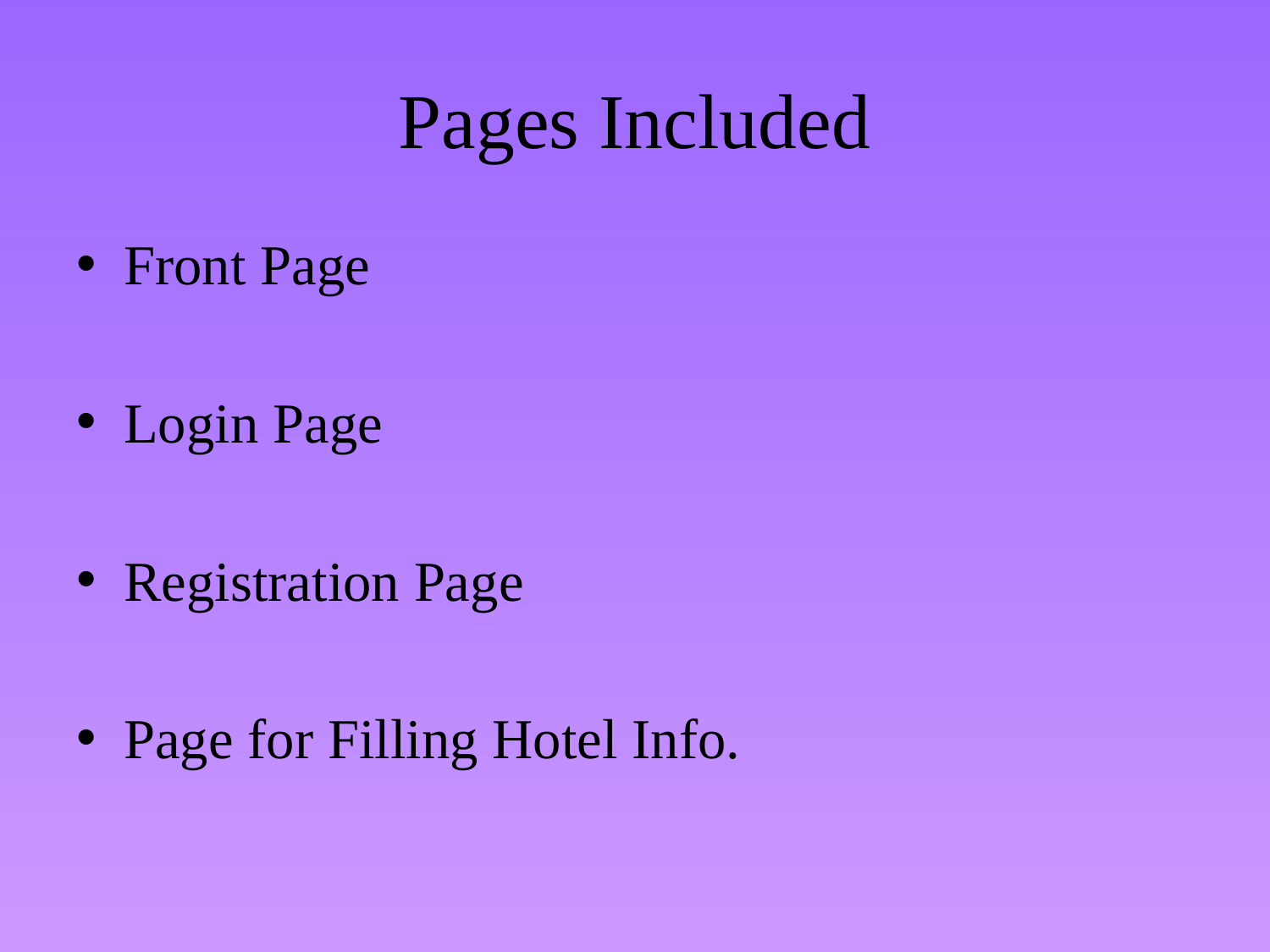

# Pages Included
Front Page

Login Page

Registration Page

Page for Filling Hotel Info.